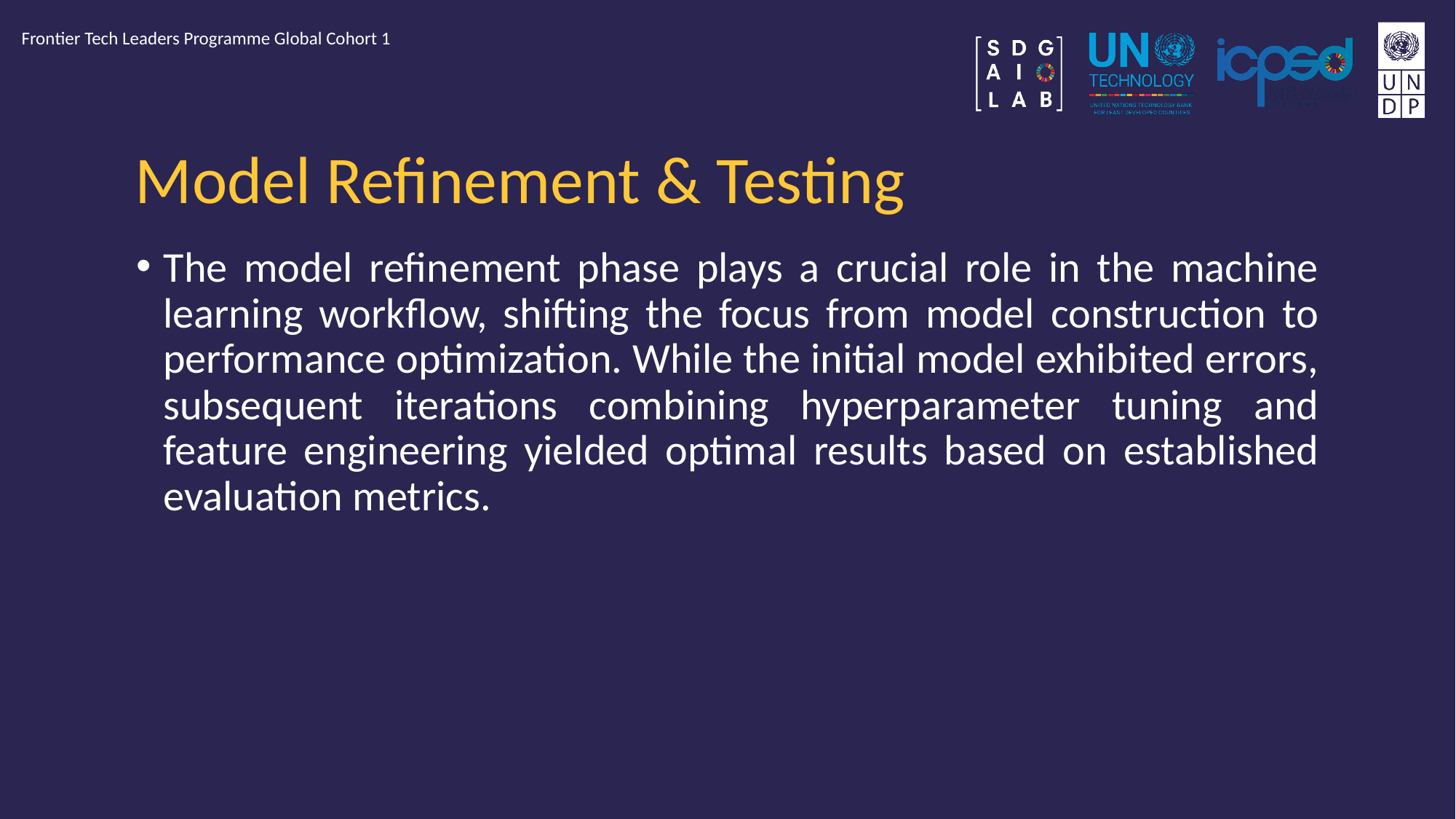

Frontier Tech Leaders Programme Global Cohort 1
# Model Refinement & Testing
The model refinement phase plays a crucial role in the machine learning workflow, shifting the focus from model construction to performance optimization. While the initial model exhibited errors, subsequent iterations combining hyperparameter tuning and feature engineering yielded optimal results based on established evaluation metrics.